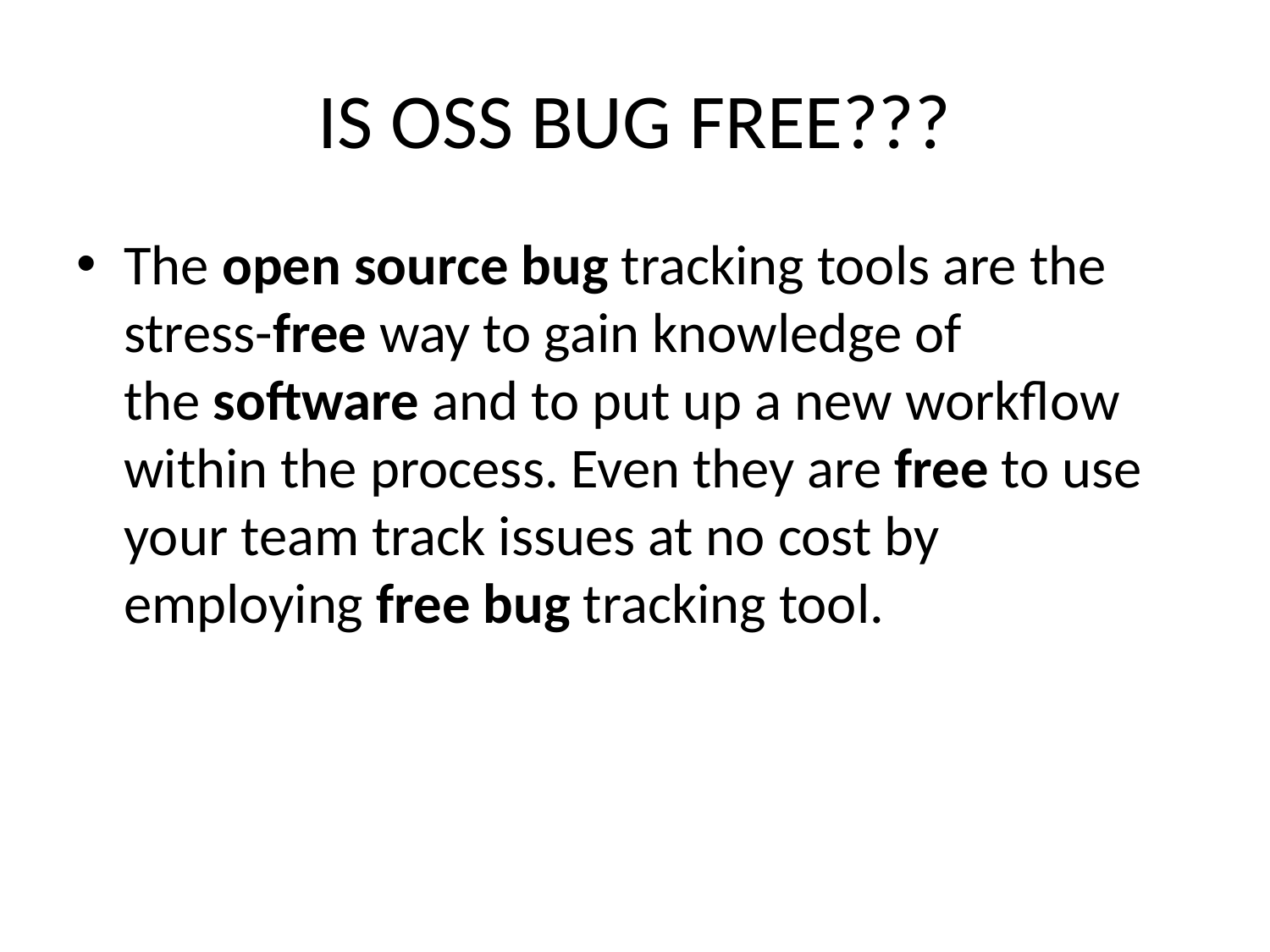

# IS OSS BUG FREE???
The open source bug tracking tools are the stress-free way to gain knowledge of the software and to put up a new workflow within the process. Even they are free to use your team track issues at no cost by employing free bug tracking tool.